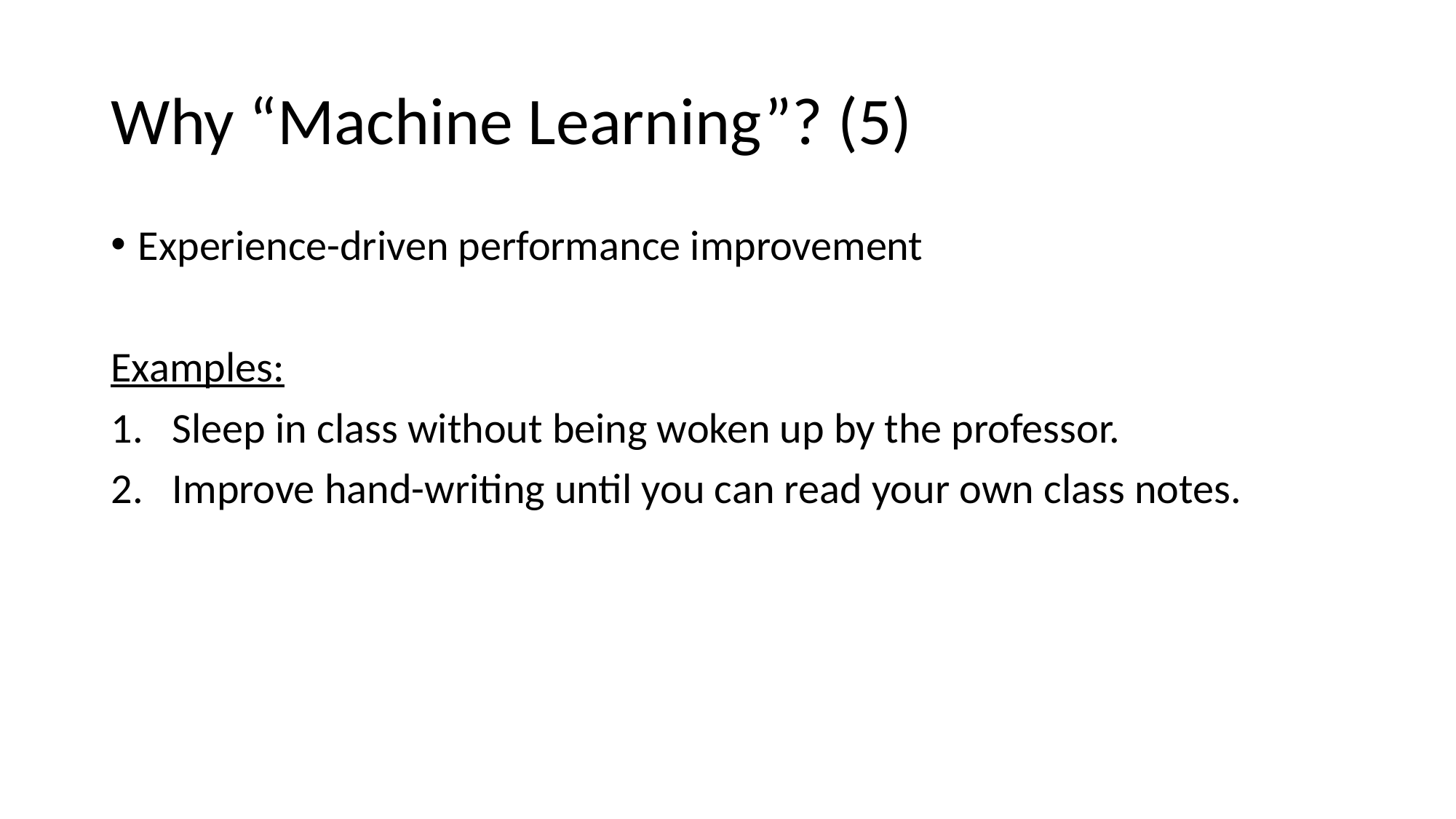

# Why “Machine Learning”? (5)
Experience-driven performance improvement

Examples:
Sleep in class without being woken up by the professor.
Improve hand-writing until you can read your own class notes.